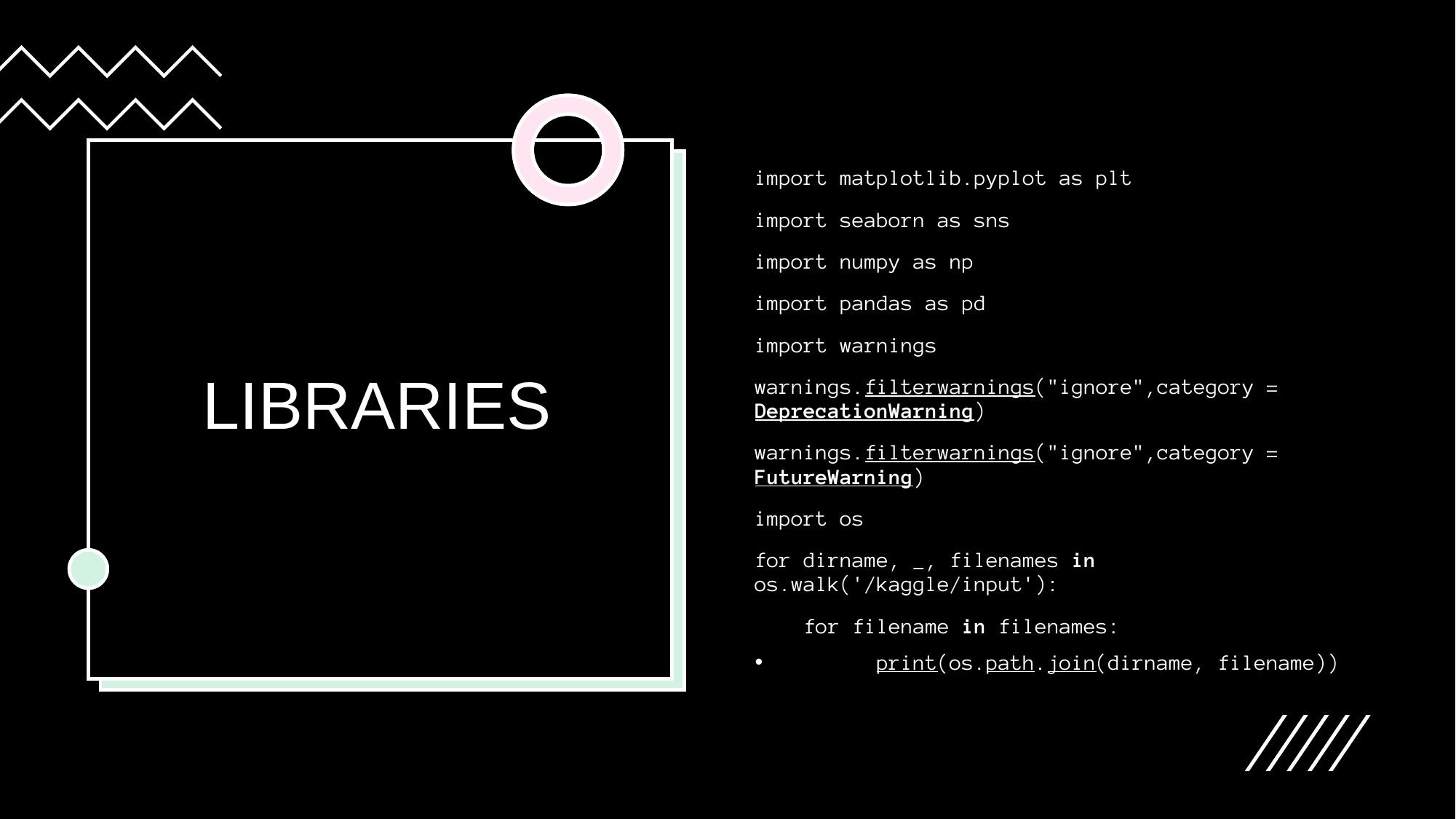

# LIBRARIES
import matplotlib.pyplot as plt
import seaborn as sns
import numpy as np
import pandas as pd
import warnings
warnings.filterwarnings("ignore",category = DeprecationWarning)
warnings.filterwarnings("ignore",category = FutureWarning)
import os
for dirname, _, filenames in os.walk('/kaggle/input'):
    for filename in filenames:
        print(os.path.join(dirname, filename))